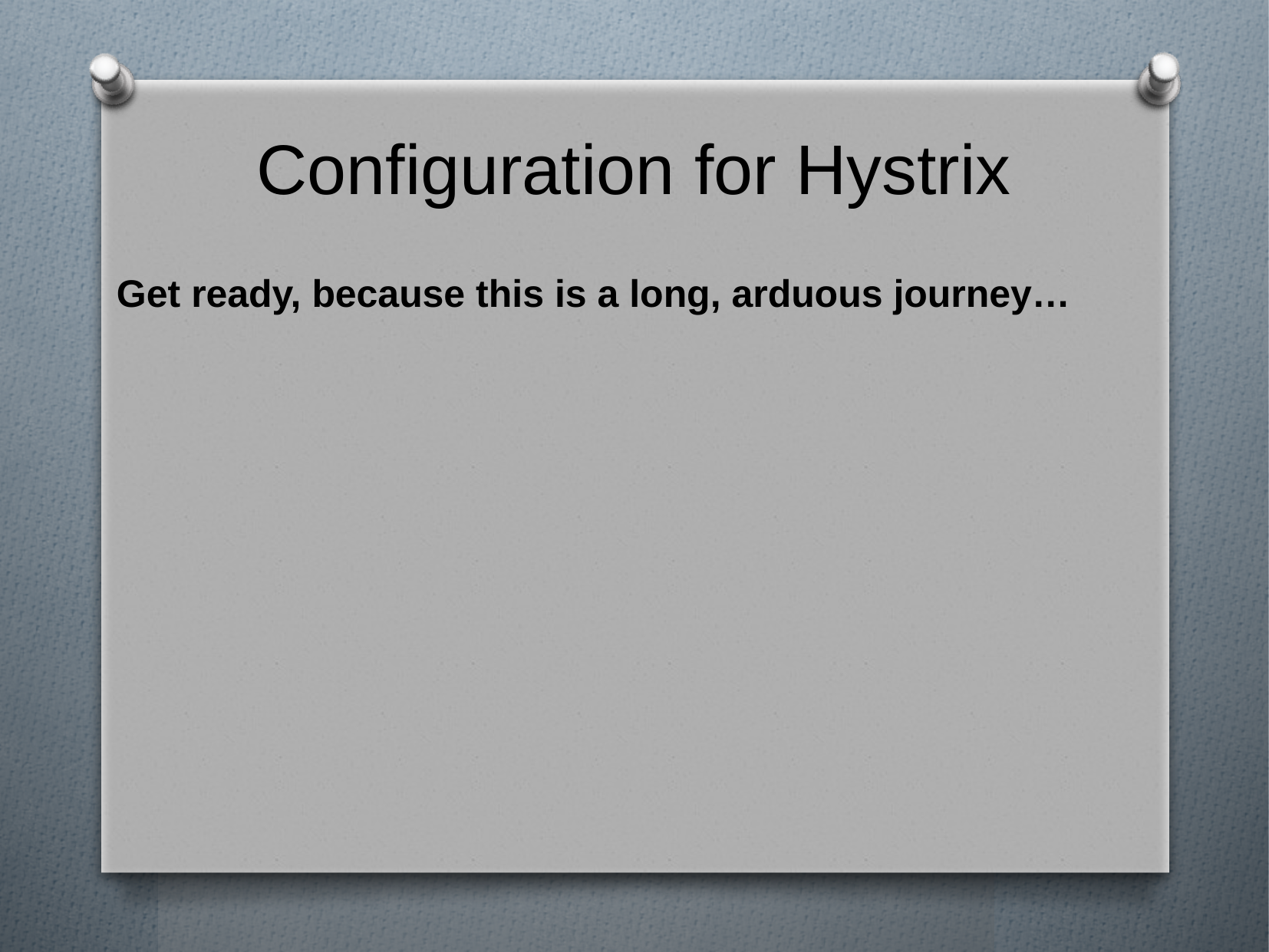

Configuration for Hystrix

Get ready, because this is a long, arduous journey…